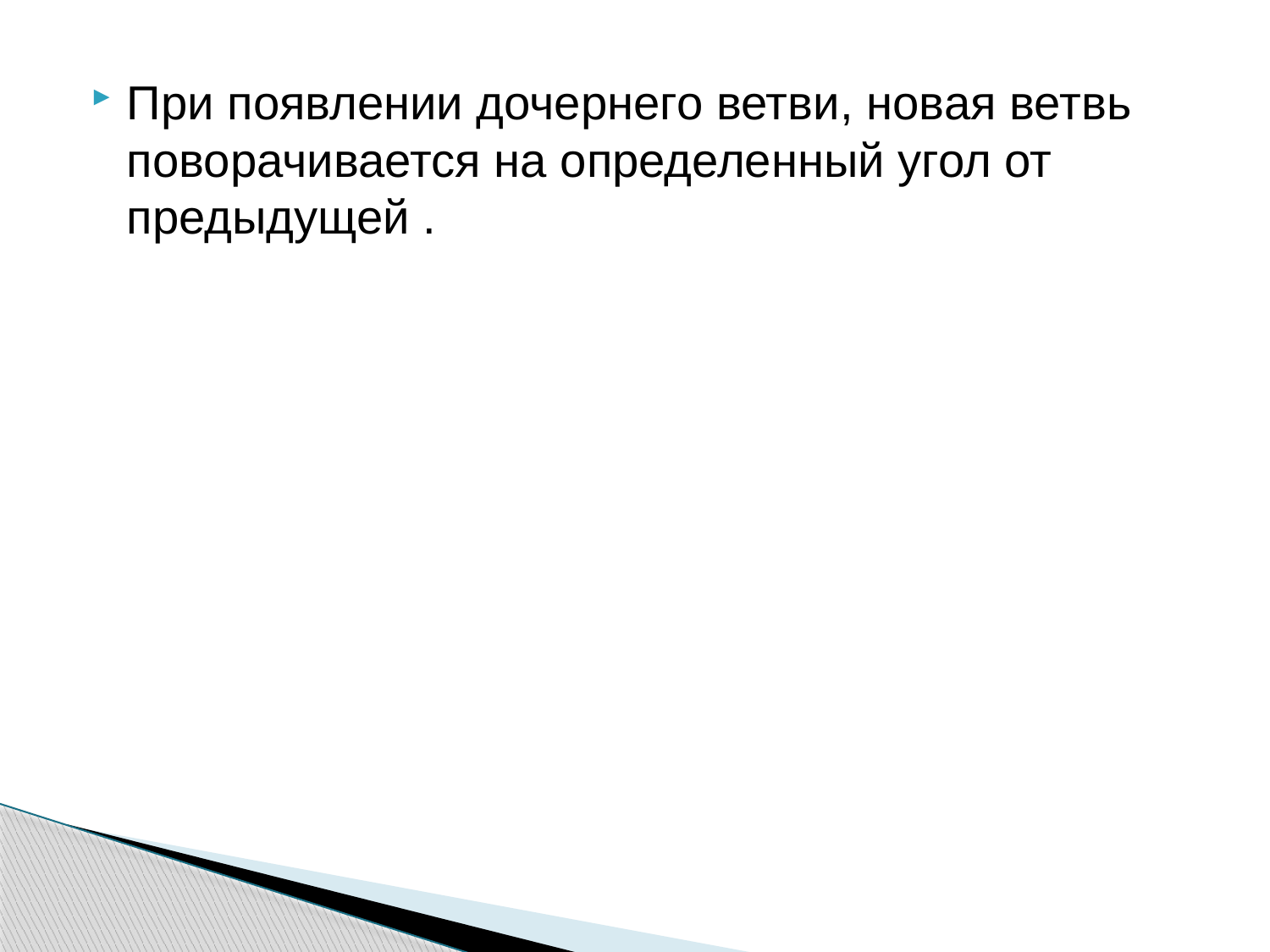

При появлении дочернего ветви, новая ветвь поворачивается на определенный угол от предыдущей .